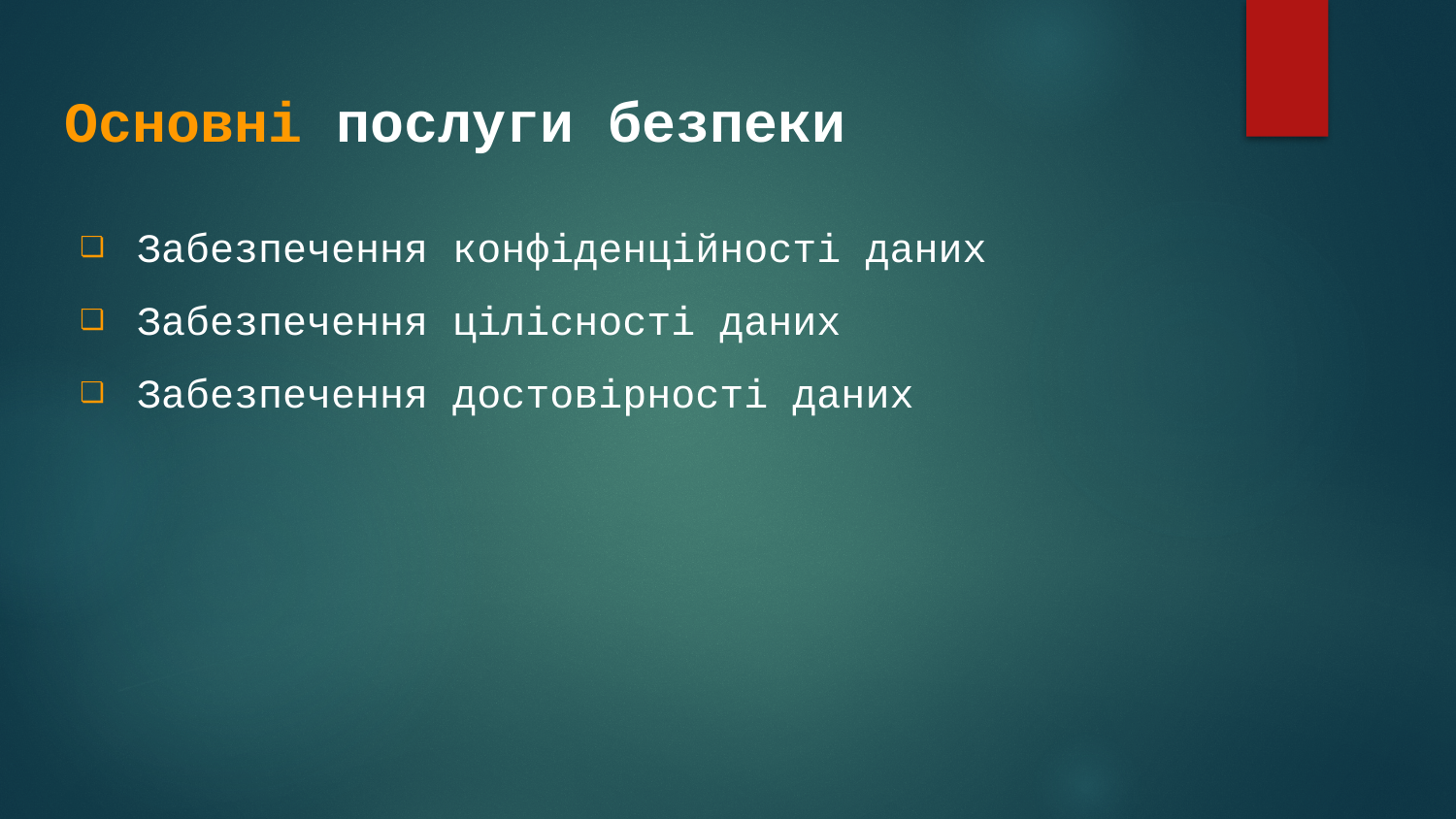

Основні послуги безпеки

Забезпечення конфіденційності даних
Забезпечення цілісності даних
Забезпечення достовірності даних